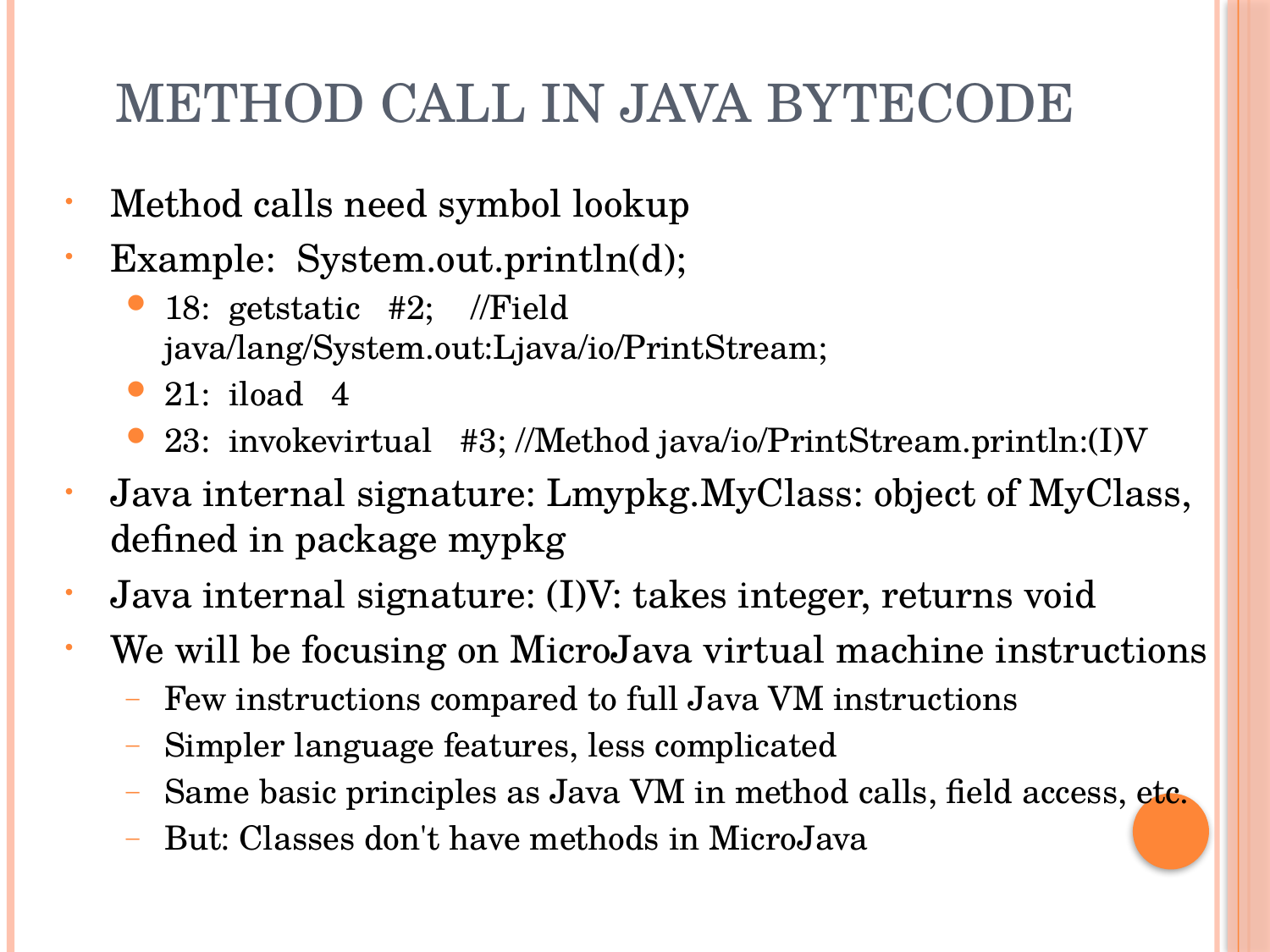

# Method Call in Java Bytecode
Method calls need symbol lookup
Example:  System.out.println(d);
18:  getstatic   #2;    //Field java/lang/System.out:Ljava/io/PrintStream;
21:  iload   4
23:  invokevirtual   #3; //Method java/io/PrintStream.println:(I)V
Java internal signature: Lmypkg.MyClass: object of MyClass, defined in package mypkg
Java internal signature: (I)V: takes integer, returns void
We will be focusing on MicroJava virtual machine instructions
Few instructions compared to full Java VM instructions
Simpler language features, less complicated
Same basic principles as Java VM in method calls, field access, etc.
But: Classes don't have methods in MicroJava
61